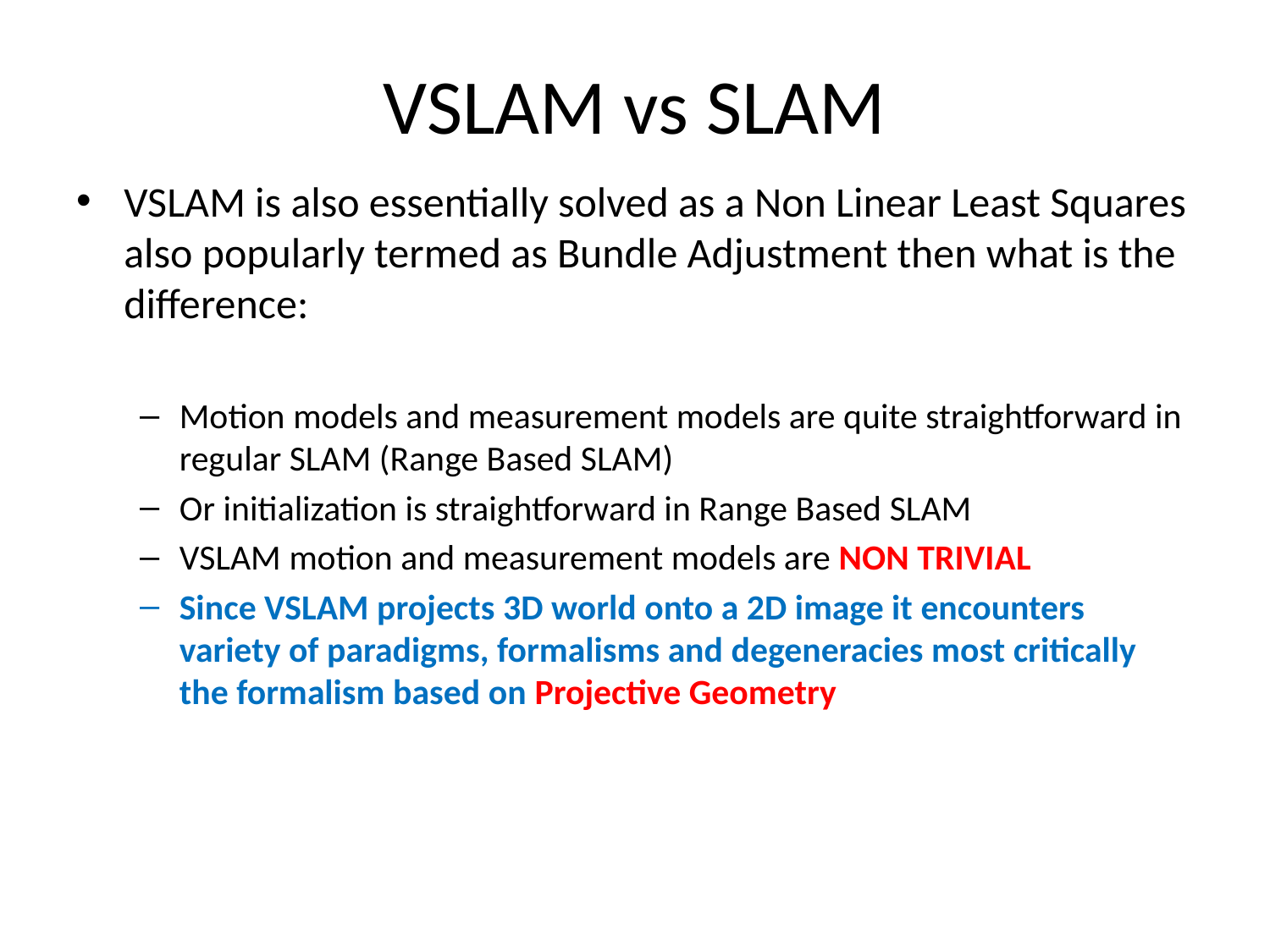

# VSLAM vs SLAM
VSLAM is also essentially solved as a Non Linear Least Squares also popularly termed as Bundle Adjustment then what is the difference:

Motion models and measurement models are quite straightforward in regular SLAM (Range Based SLAM)
Or initialization is straightforward in Range Based SLAM
VSLAM motion and measurement models are NON TRIVIAL
Since VSLAM projects 3D world onto a 2D image it encounters variety of paradigms, formalisms and degeneracies most critically the formalism based on Projective Geometry